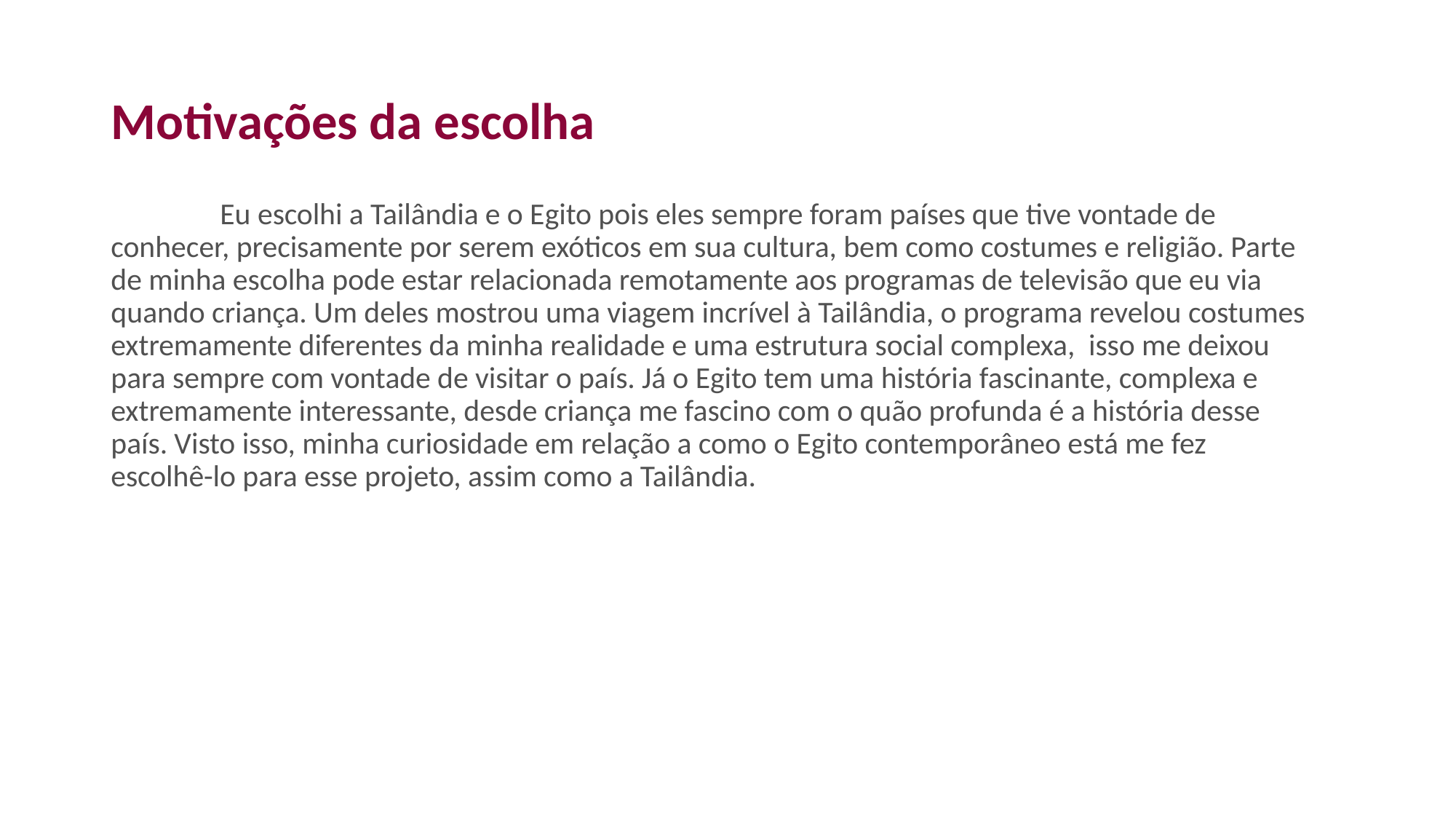

# Motivações da escolha
	Eu escolhi a Tailândia e o Egito pois eles sempre foram países que tive vontade de conhecer, precisamente por serem exóticos em sua cultura, bem como costumes e religião. Parte de minha escolha pode estar relacionada remotamente aos programas de televisão que eu via quando criança. Um deles mostrou uma viagem incrível à Tailândia, o programa revelou costumes extremamente diferentes da minha realidade e uma estrutura social complexa,  isso me deixou para sempre com vontade de visitar o país. Já o Egito tem uma história fascinante, complexa e extremamente interessante, desde criança me fascino com o quão profunda é a história desse país. Visto isso, minha curiosidade em relação a como o Egito contemporâneo está me fez escolhê-lo para esse projeto, assim como a Tailândia.